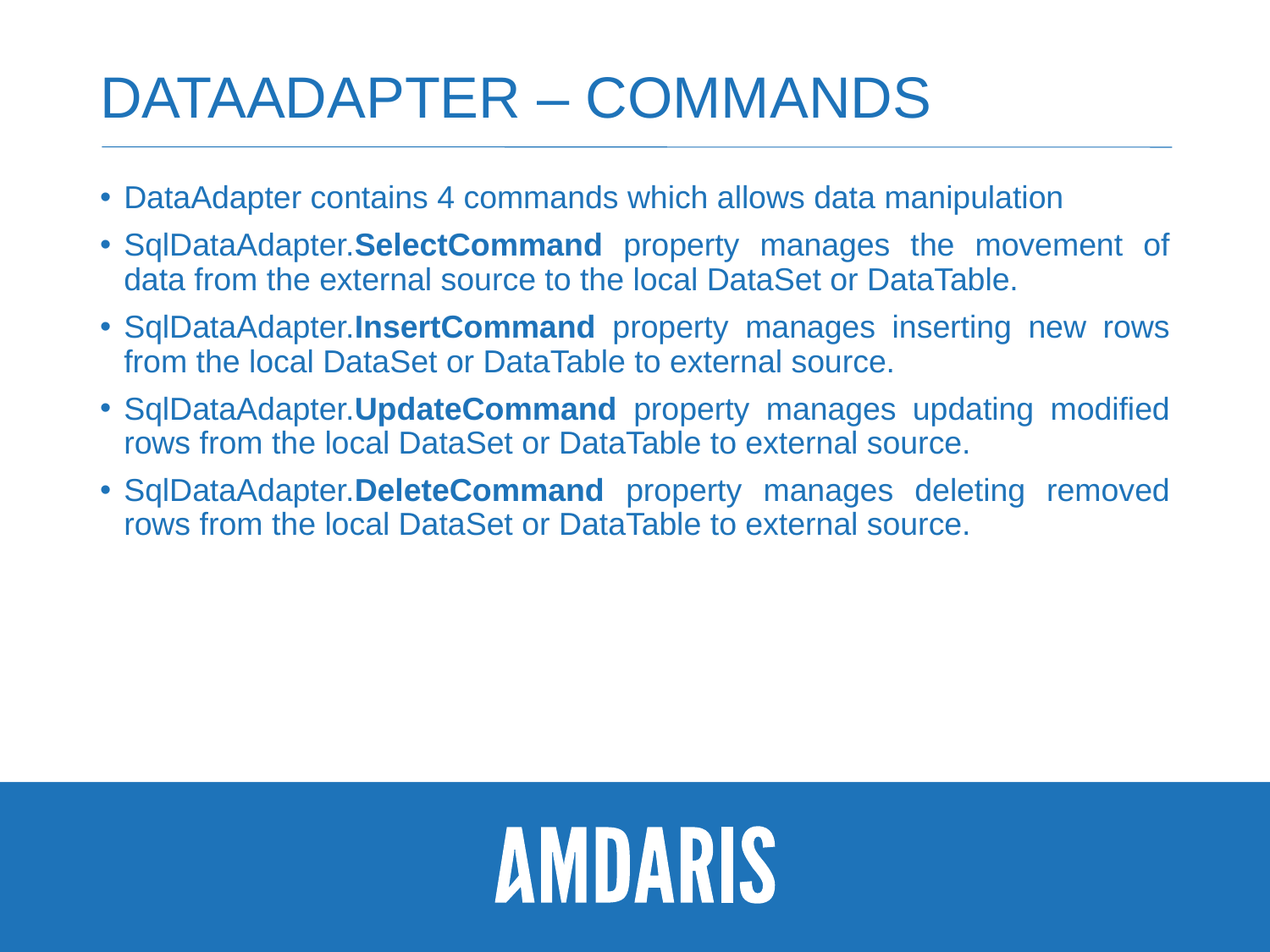

# Dataadapter – Commands
DataAdapter contains 4 commands which allows data manipulation
SqlDataAdapter.SelectCommand property manages the movement of data from the external source to the local DataSet or DataTable.
SqlDataAdapter.InsertCommand property manages inserting new rows from the local DataSet or DataTable to external source.
SqlDataAdapter.UpdateCommand property manages updating modified rows from the local DataSet or DataTable to external source.
SqlDataAdapter.DeleteCommand property manages deleting removed rows from the local DataSet or DataTable to external source.